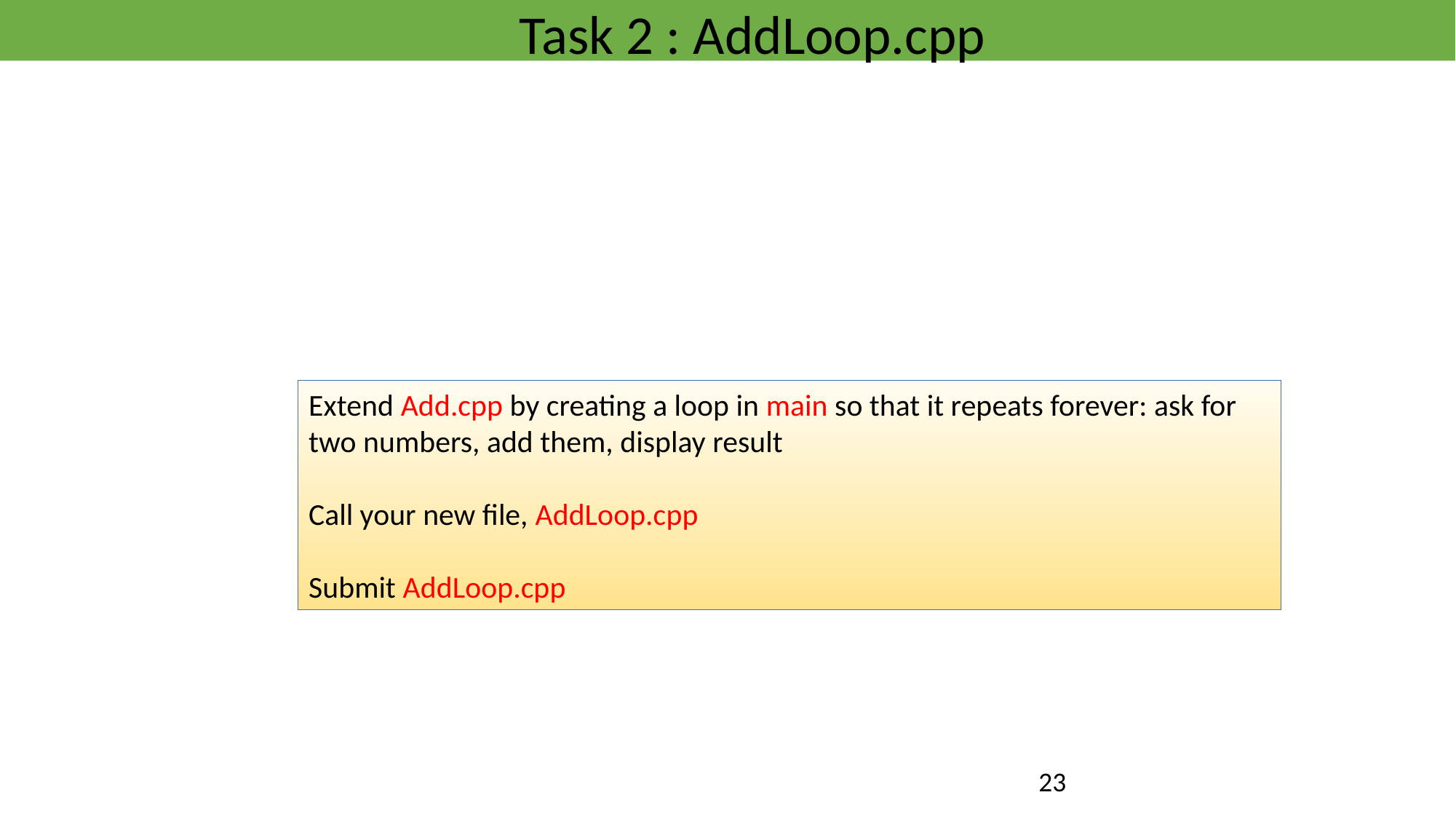

Task 2 : AddLoop.cpp
Extend Add.cpp by creating a loop in main so that it repeats forever: ask for two numbers, add them, display result

Call your new file, AddLoop.cpp

Submit AddLoop.cpp
23